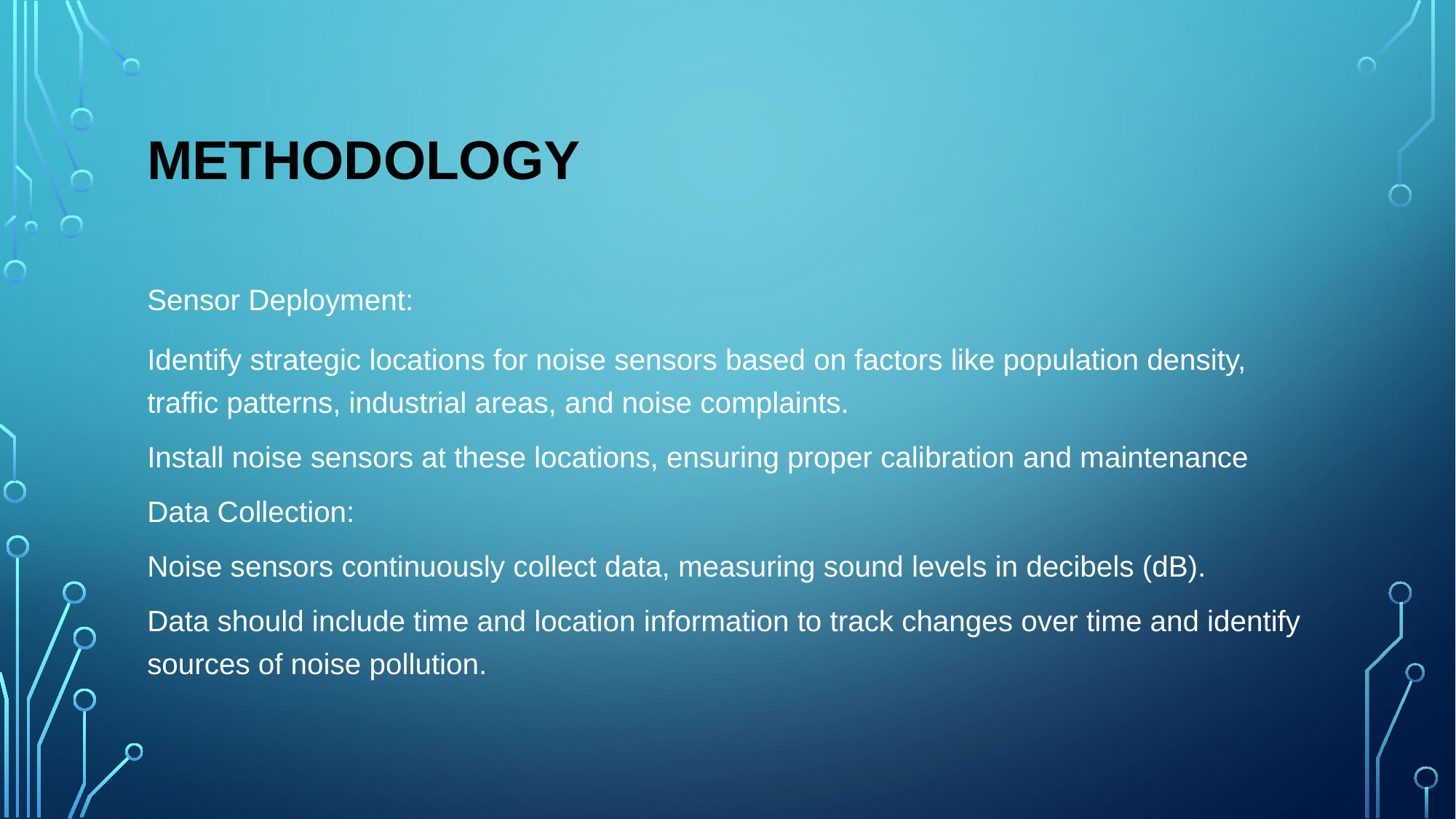

# Methodology
Sensor Deployment:
Identify strategic locations for noise sensors based on factors like population density, traffic patterns, industrial areas, and noise complaints.
Install noise sensors at these locations, ensuring proper calibration and maintenance
Data Collection:
Noise sensors continuously collect data, measuring sound levels in decibels (dB).
Data should include time and location information to track changes over time and identify sources of noise pollution.